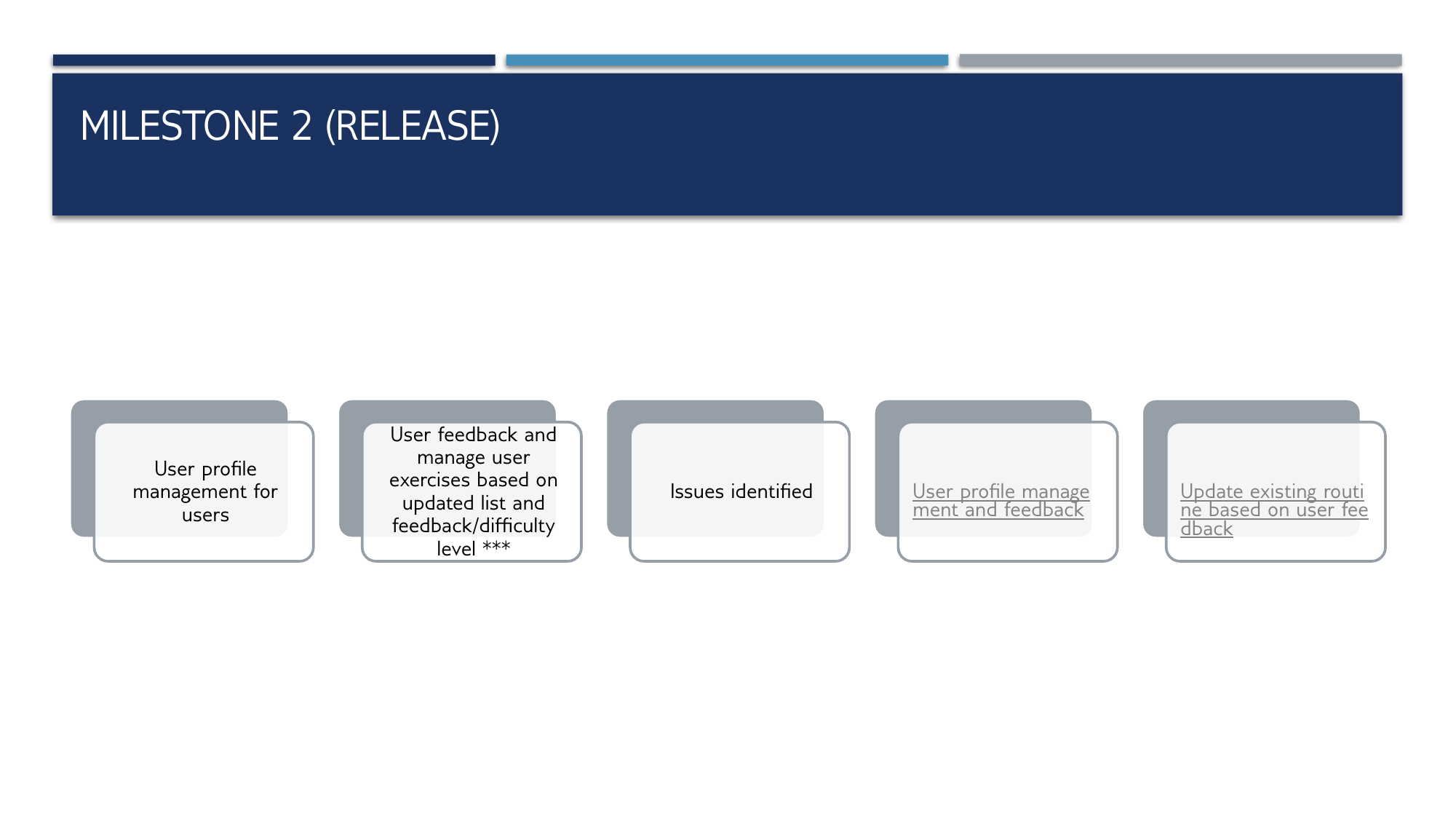

# Milestone 2 (Release)

User profile management for users
User feedback and manage user exercises based on updated list and feedback/difficulty level ***
Issues identified
User profile management and feedback
Update existing routine based on user feedback